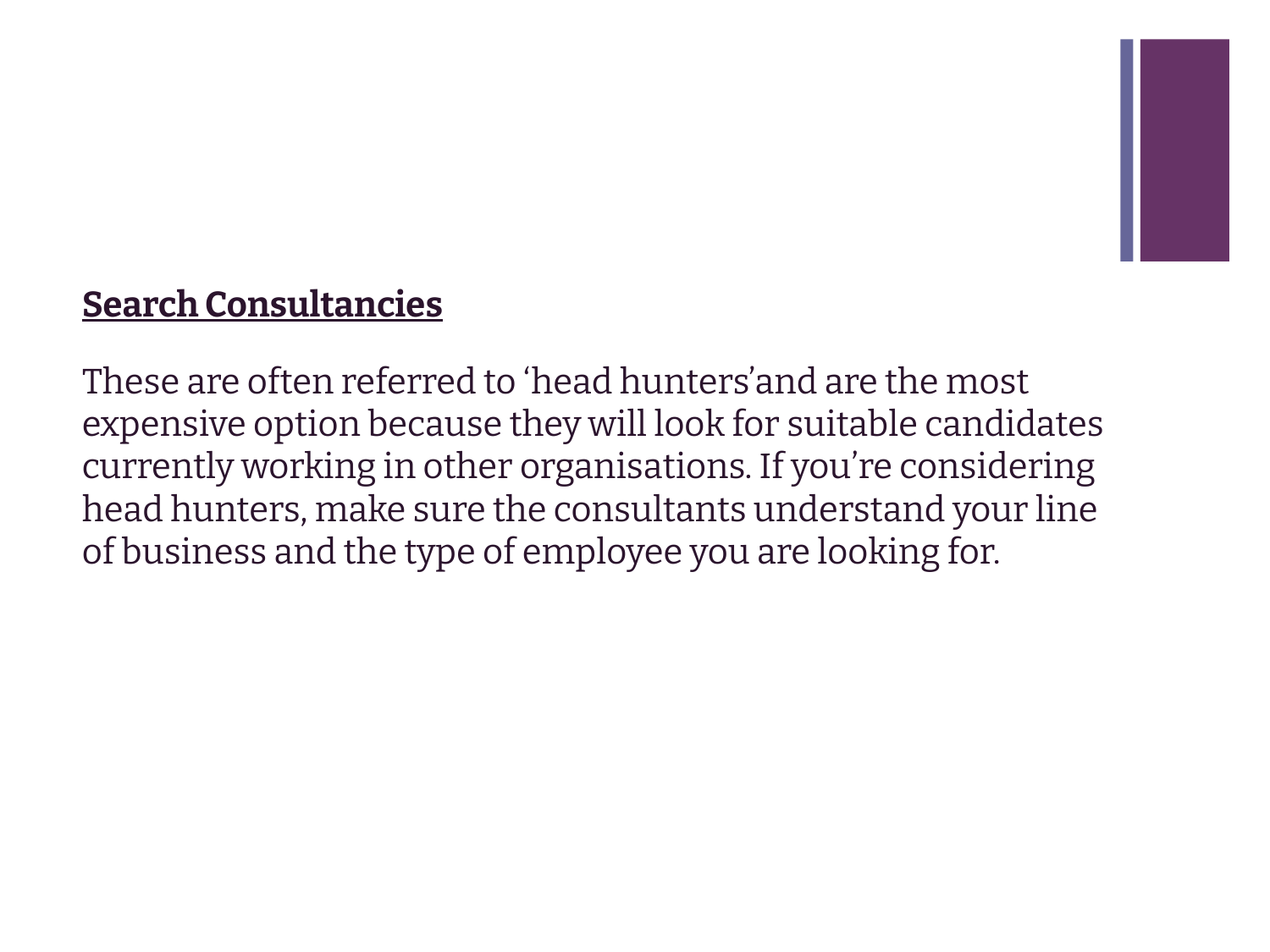

#
Search Consultancies
These are often referred to ‘head hunters’and are the most expensive option because they will look for suitable candidates currently working in other organisations. If you’re considering head hunters, make sure the consultants understand your line of business and the type of employee you are looking for.